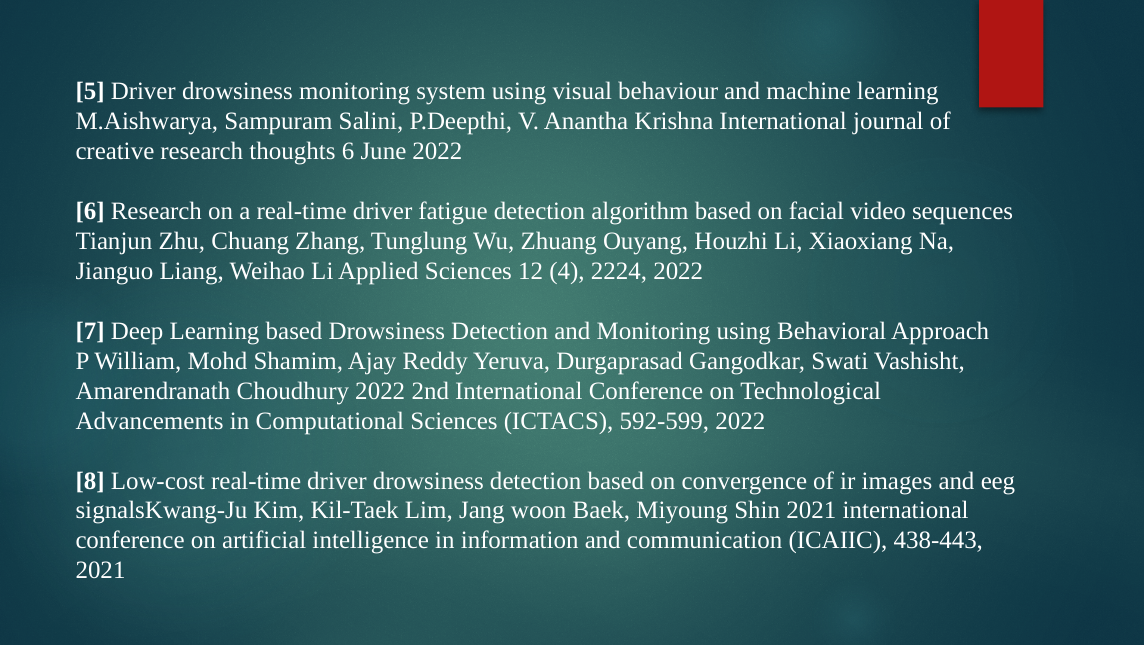

# [5] Driver drowsiness monitoring system using visual behaviour and machine learning M.Aishwarya, Sampuram Salini, P.Deepthi, V. Anantha Krishna International journal of creative research thoughts 6 June 2022 [6] Research on a real-time driver fatigue detection algorithm based on facial video sequences Tianjun Zhu, Chuang Zhang, Tunglung Wu, Zhuang Ouyang, Houzhi Li, Xiaoxiang Na, Jianguo Liang, Weihao Li Applied Sciences 12 (4), 2224, 2022 [7] Deep Learning based Drowsiness Detection and Monitoring using Behavioral Approach P William, Mohd Shamim, Ajay Reddy Yeruva, Durgaprasad Gangodkar, Swati Vashisht, Amarendranath Choudhury 2022 2nd International Conference on Technological Advancements in Computational Sciences (ICTACS), 592-599, 2022 [8] Low-cost real-time driver drowsiness detection based on convergence of ir images and eeg signalsKwang-Ju Kim, Kil-Taek Lim, Jang woon Baek, Miyoung Shin 2021 international conference on artificial intelligence in information and communication (ICAIIC), 438-443, 2021